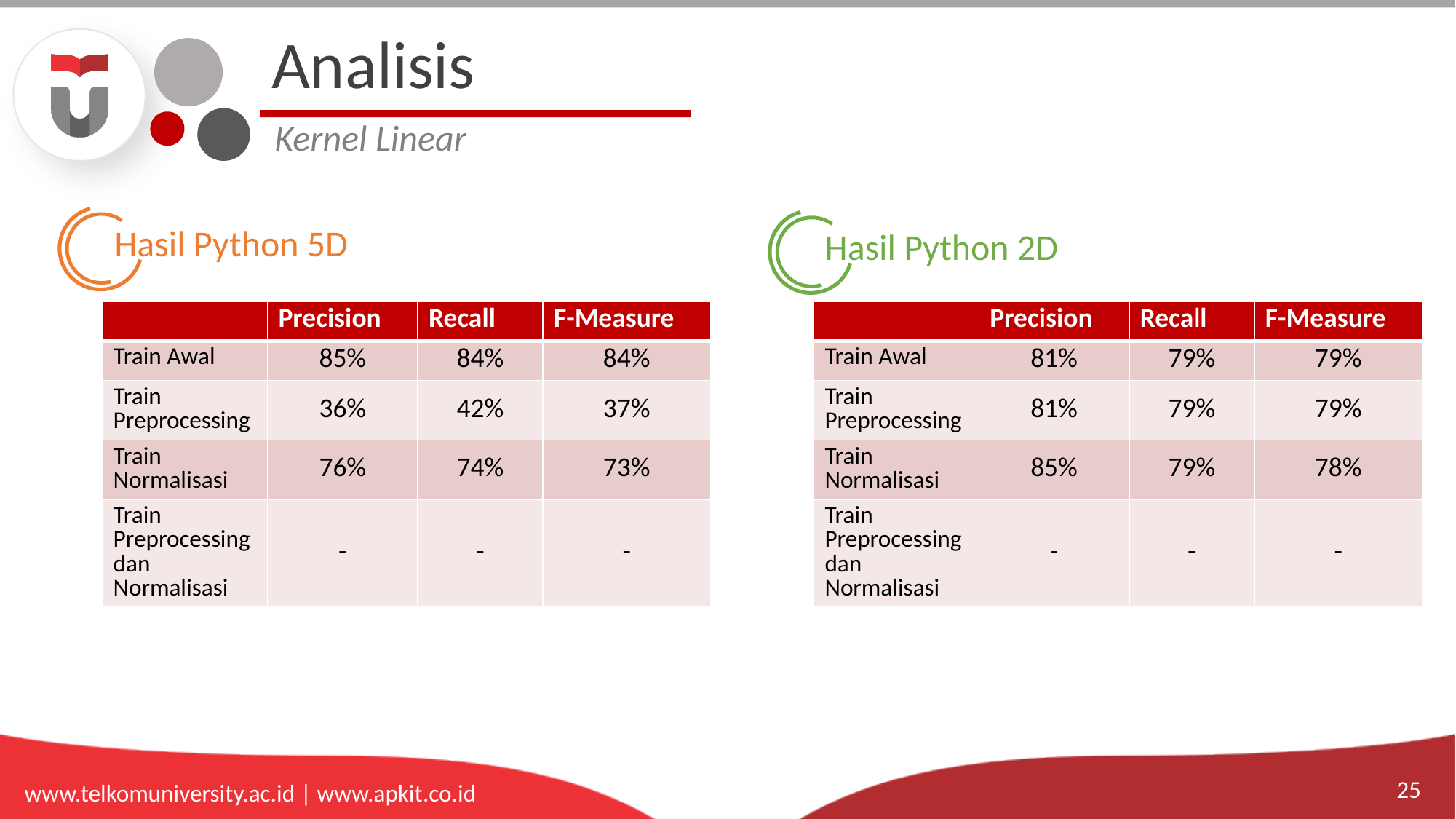

# Analisis
Kernel Linear
Hasil Python 5D
Hasil Python 2D
|  | Precision | Recall | F-Measure |
| --- | --- | --- | --- |
| Train Awal | 85% | 84% | 84% |
| Train Preprocessing | 36% | 42% | 37% |
| Train Normalisasi | 76% | 74% | 73% |
| Train Preprocessing dan Normalisasi | - | - | - |

|  | Precision | Recall | F-Measure |
| --- | --- | --- | --- |
| Train Awal | 81% | 79% | 79% |
| Train Preprocessing | 81% | 79% | 79% |
| Train Normalisasi | 85% | 79% | 78% |
| Train Preprocessing dan Normalisasi | - | - | - |

www.telkomuniversity.ac.id | www.apkit.co.id
25